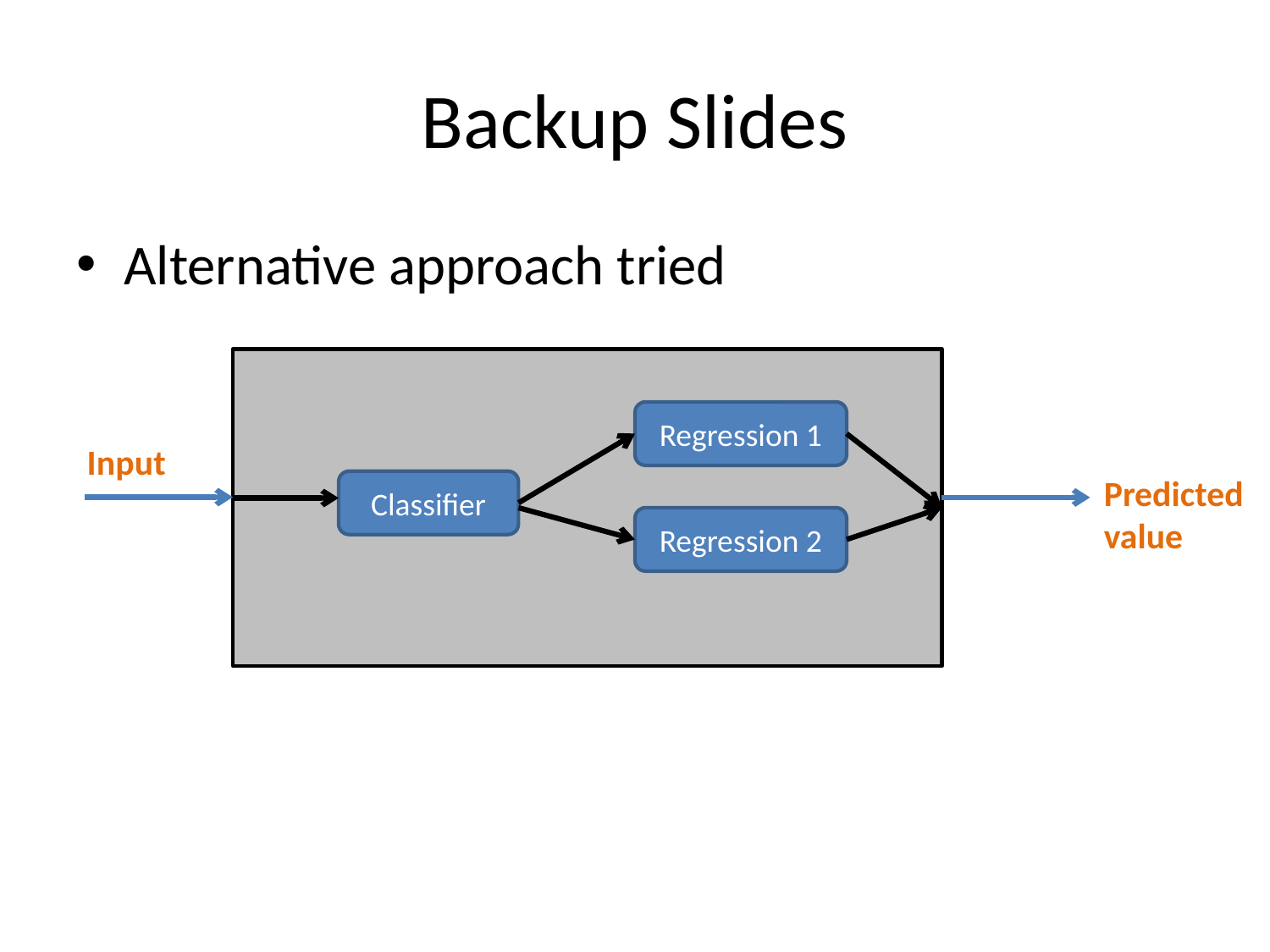

# Backup Slides
Alternative approach tried

Regression 1
Input
Predicted
value
Classifier
Regression 2